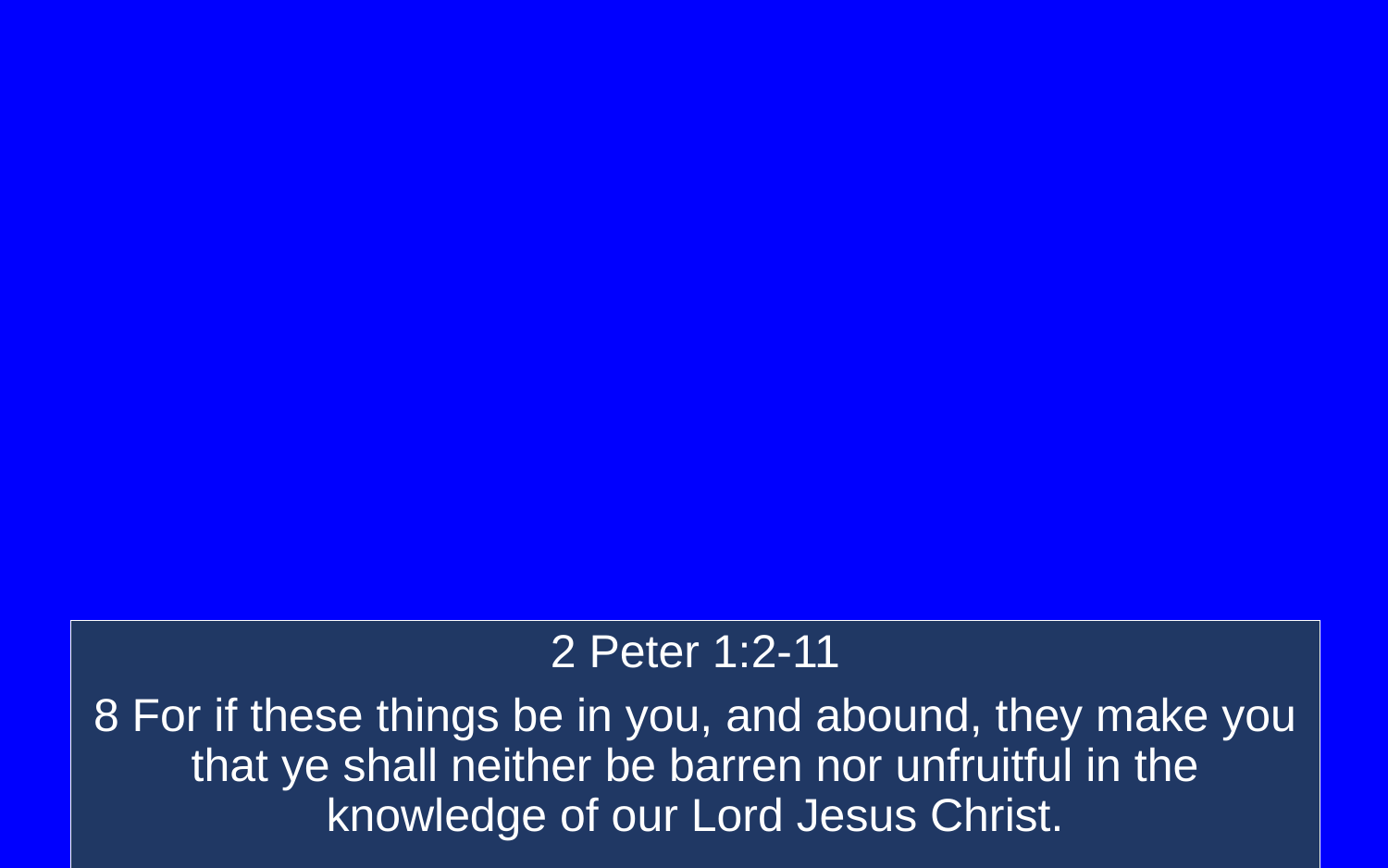

2 Peter 1:2-11
8 For if these things be in you, and abound, they make you that ye shall neither be barren nor unfruitful in the knowledge of our Lord Jesus Christ.